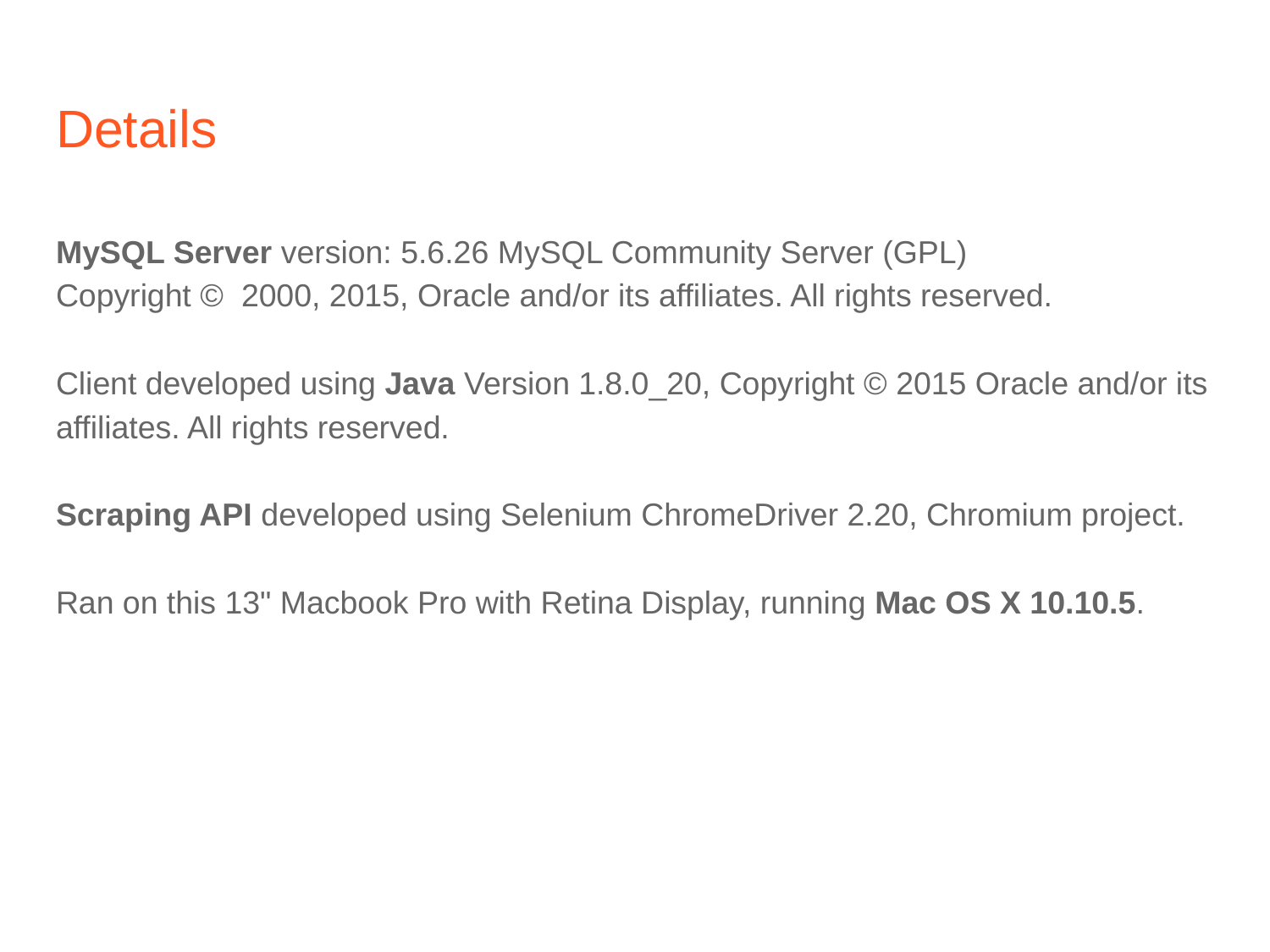

# Details
MySQL Server version: 5.6.26 MySQL Community Server (GPL)
Copyright ©  2000, 2015, Oracle and/or its affiliates. All rights reserved.

Client developed using Java Version 1.8.0_20, Copyright © 2015 Oracle and/or its affiliates. All rights reserved.

Scraping API developed using Selenium ChromeDriver 2.20, Chromium project.

Ran on this 13" Macbook Pro with Retina Display, running Mac OS X 10.10.5.